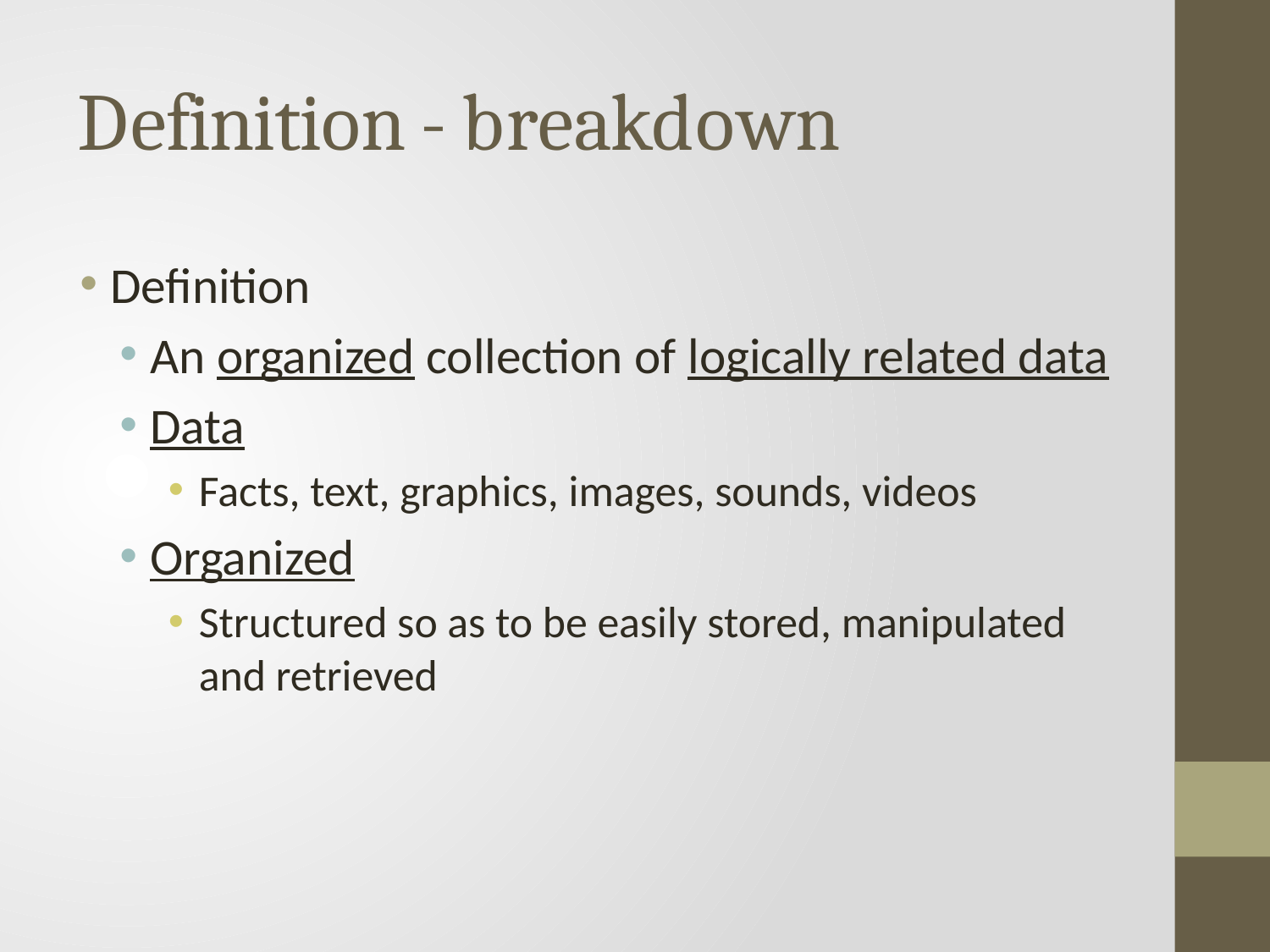

# Definition - breakdown

Definition
An organized collection of logically related data
Data
Facts, text, graphics, images, sounds, videos
Organized
Structured so as to be easily stored, manipulated and retrieved